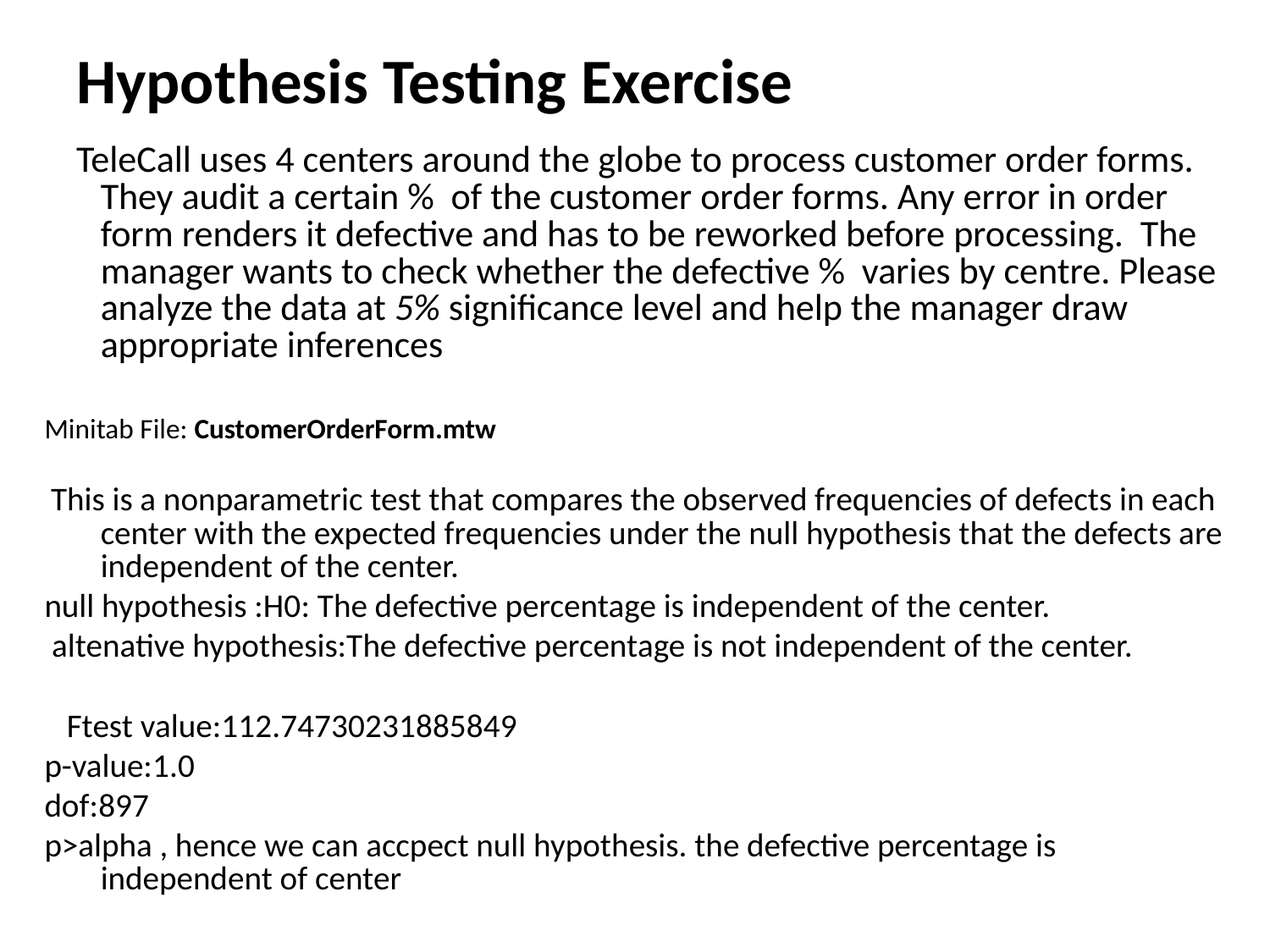

# Hypothesis Testing Exercise
     TeleCall uses 4 centers around the globe to process customer order forms. They audit a certain %  of the customer order forms. Any error in order form renders it defective and has to be reworked before processing.  The manager wants to check whether the defective %  varies by centre. Please analyze the data at 5% significance level and help the manager draw appropriate inferences

Minitab File: CustomerOrderForm.mtw

 This is a nonparametric test that compares the observed frequencies of defects in each center with the expected frequencies under the null hypothesis that the defects are independent of the center.
null hypothesis :H0​: The defective percentage is independent of the center.
 altenative hypothesis:The defective percentage is not independent of the center.

   Ftest value:112.74730231885849
p-value:1.0
dof:897
p>alpha , hence we can accpect null hypothesis. the defective percentage is independent of center